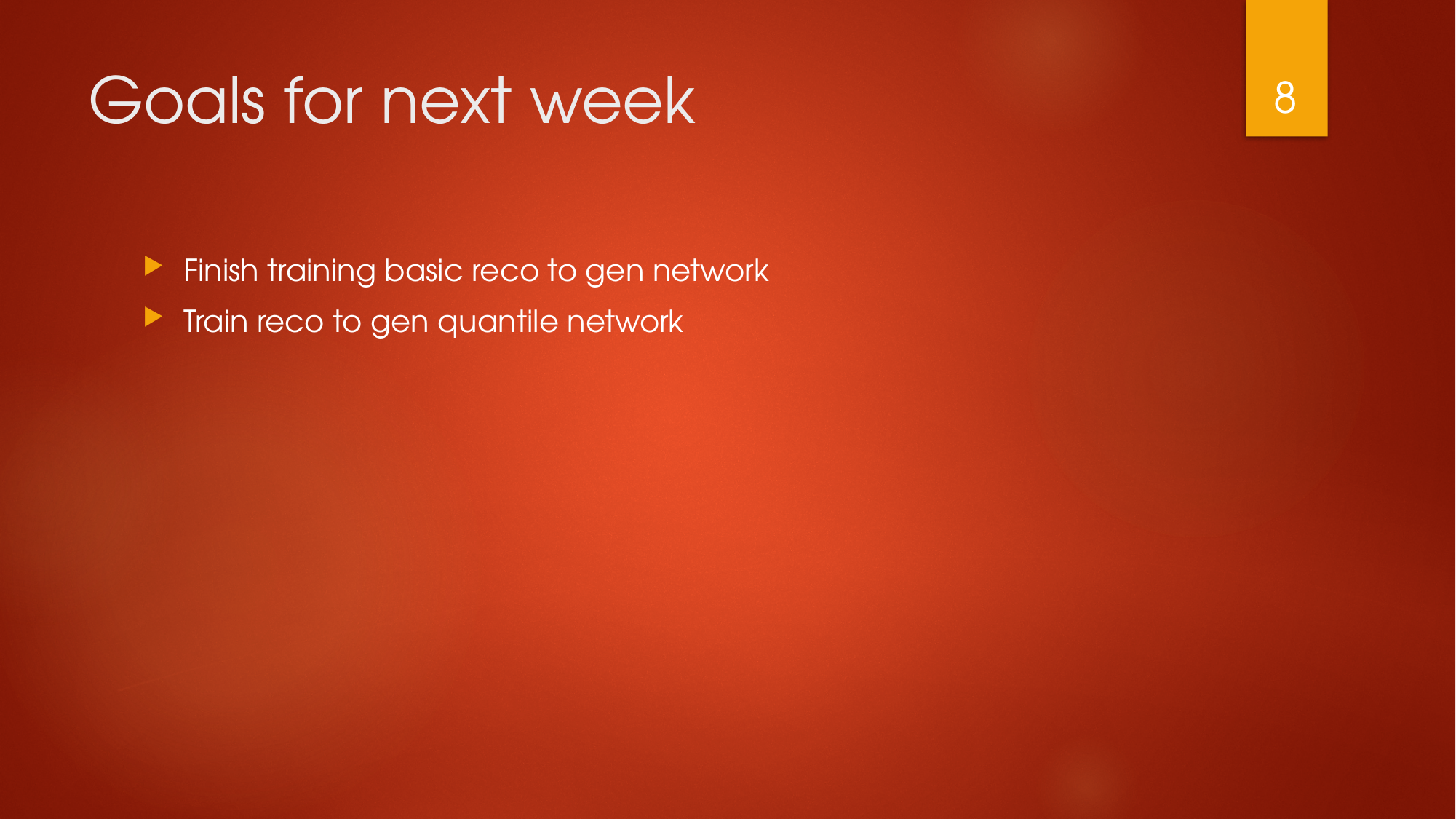

8
# Goals for next week
Finish training basic reco to gen network
Train reco to gen quantile network